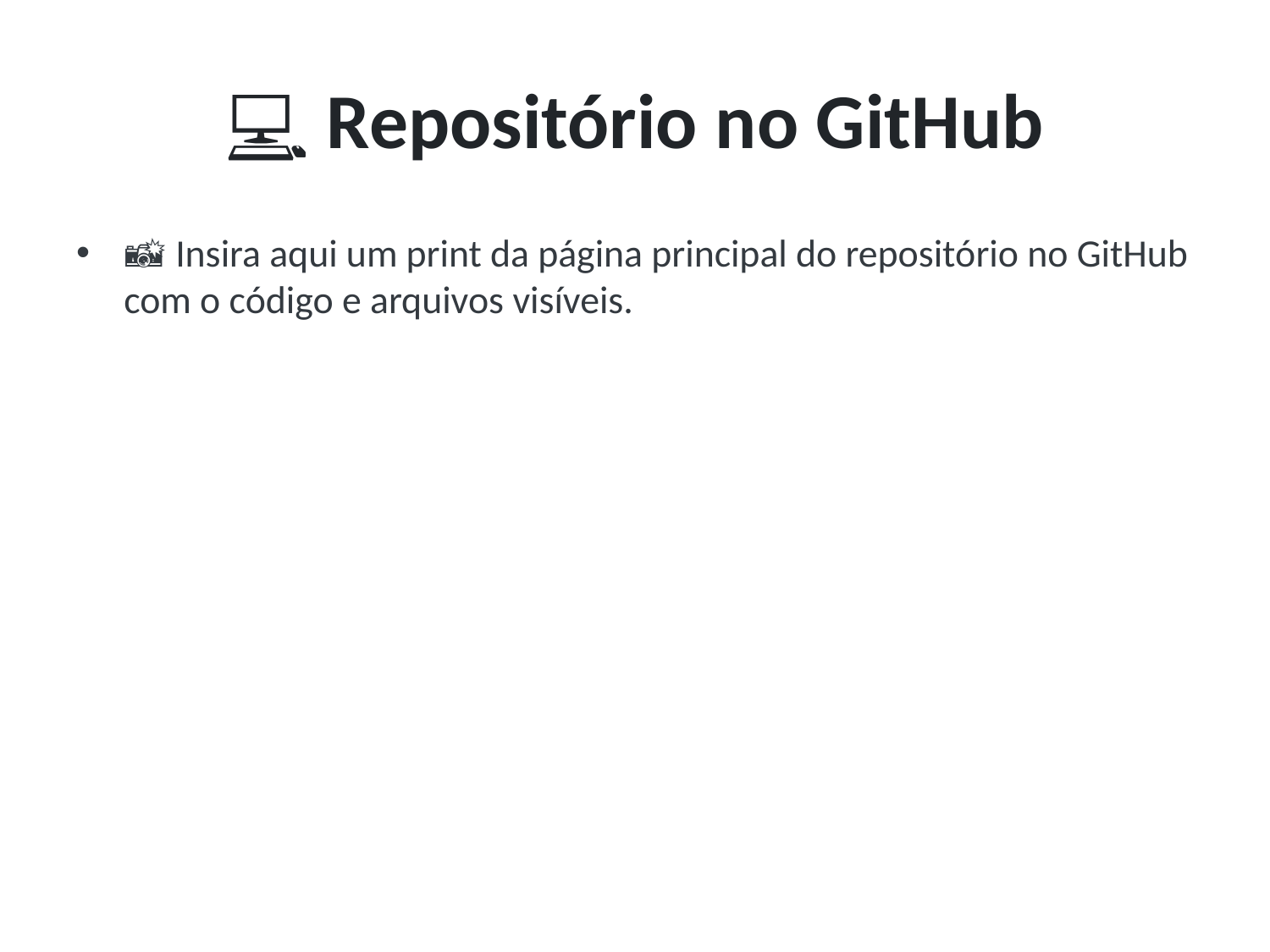

# 💻 Repositório no GitHub
📸 Insira aqui um print da página principal do repositório no GitHub com o código e arquivos visíveis.